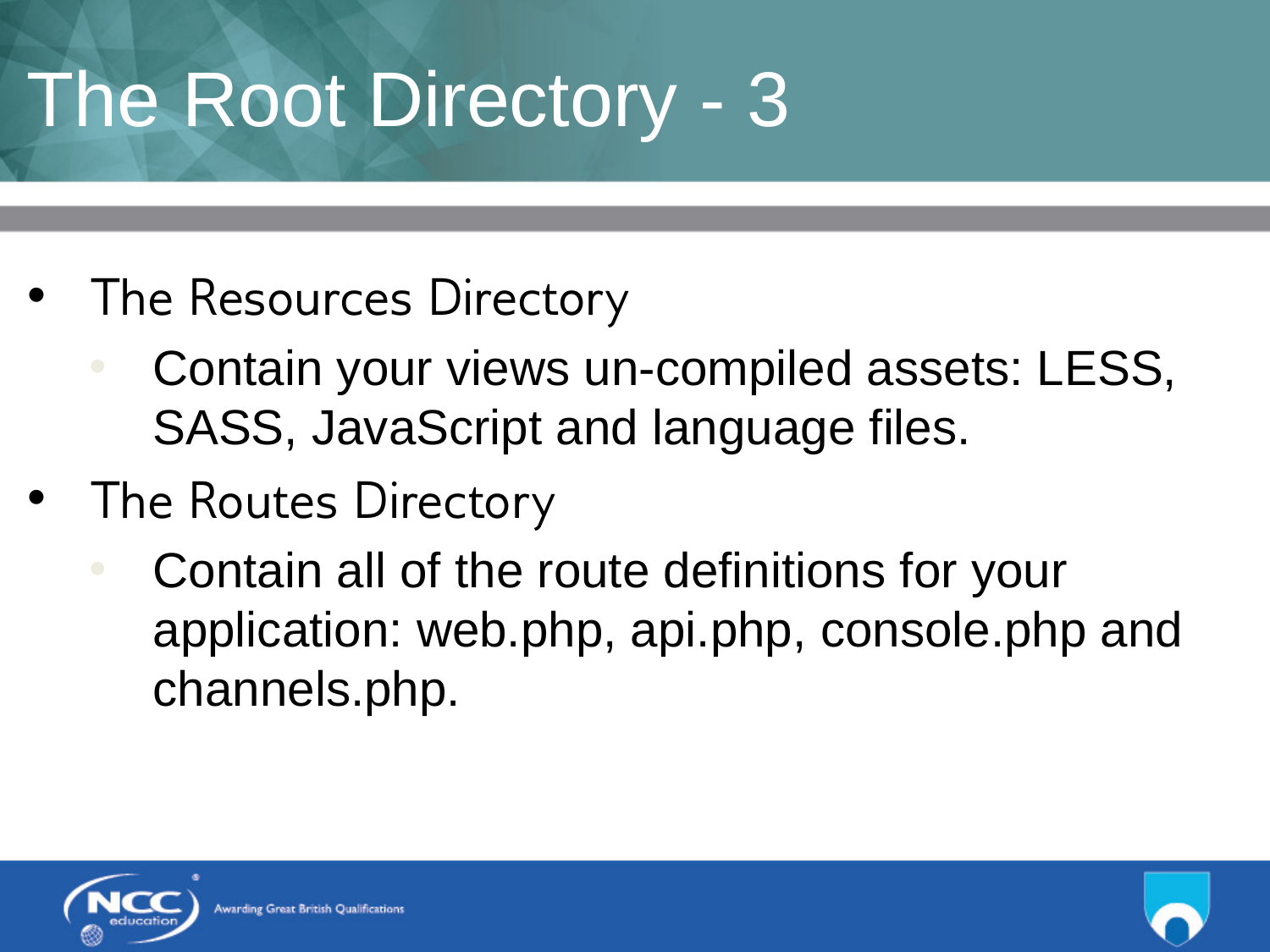

# The Root Directory - 3
The Resources Directory
Contain your views un-compiled assets: LESS, SASS, JavaScript and language files.
The Routes Directory
Contain all of the route definitions for your application: web.php, api.php, console.php and  channels.php.